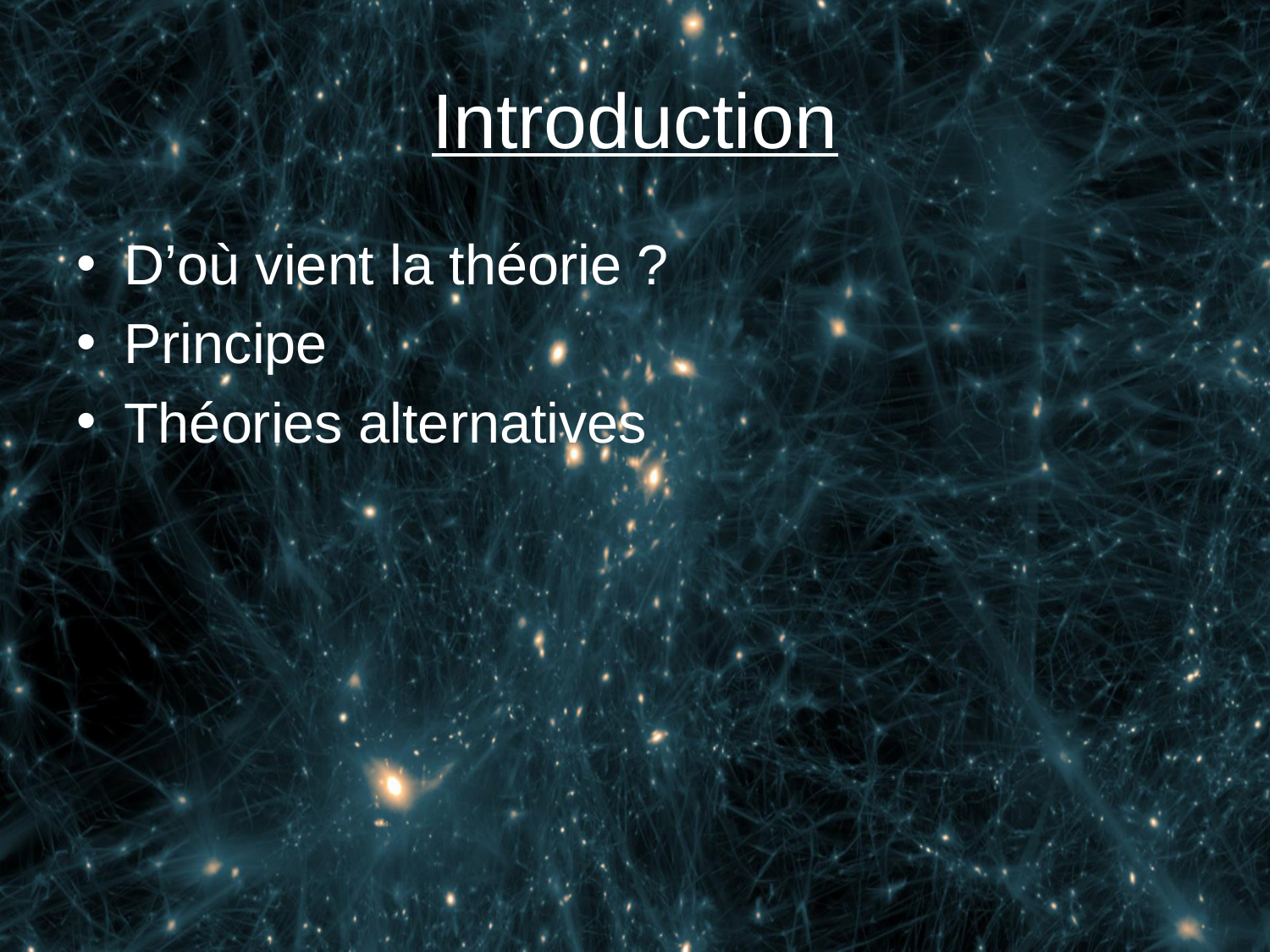

# Introduction
D’où vient la théorie ?
Principe
Théories alternatives